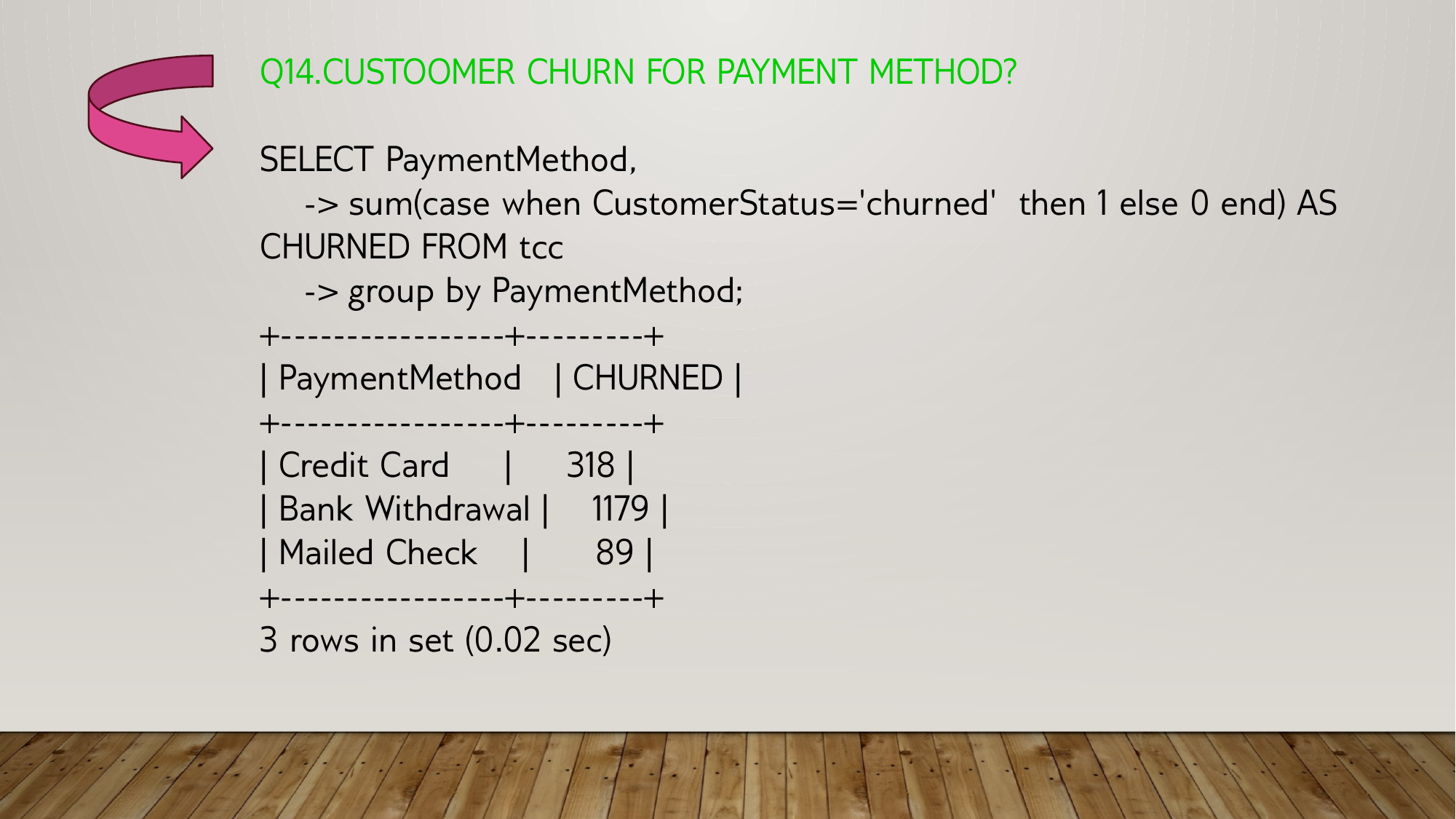

Q14.CUSTOOMER CHURN FOR PAYMENT METHOD?

SELECT PaymentMethod,
    -> sum(case when CustomerStatus='churned'  then 1 else 0 end) AS CHURNED FROM tcc
    -> group by PaymentMethod;
+-----------------+---------+
| PaymentMethod   | CHURNED |
+-----------------+---------+
| Credit Card     |     318 |
| Bank Withdrawal |    1179 |
| Mailed Check    |      89 |
+-----------------+---------+
3 rows in set (0.02 sec)